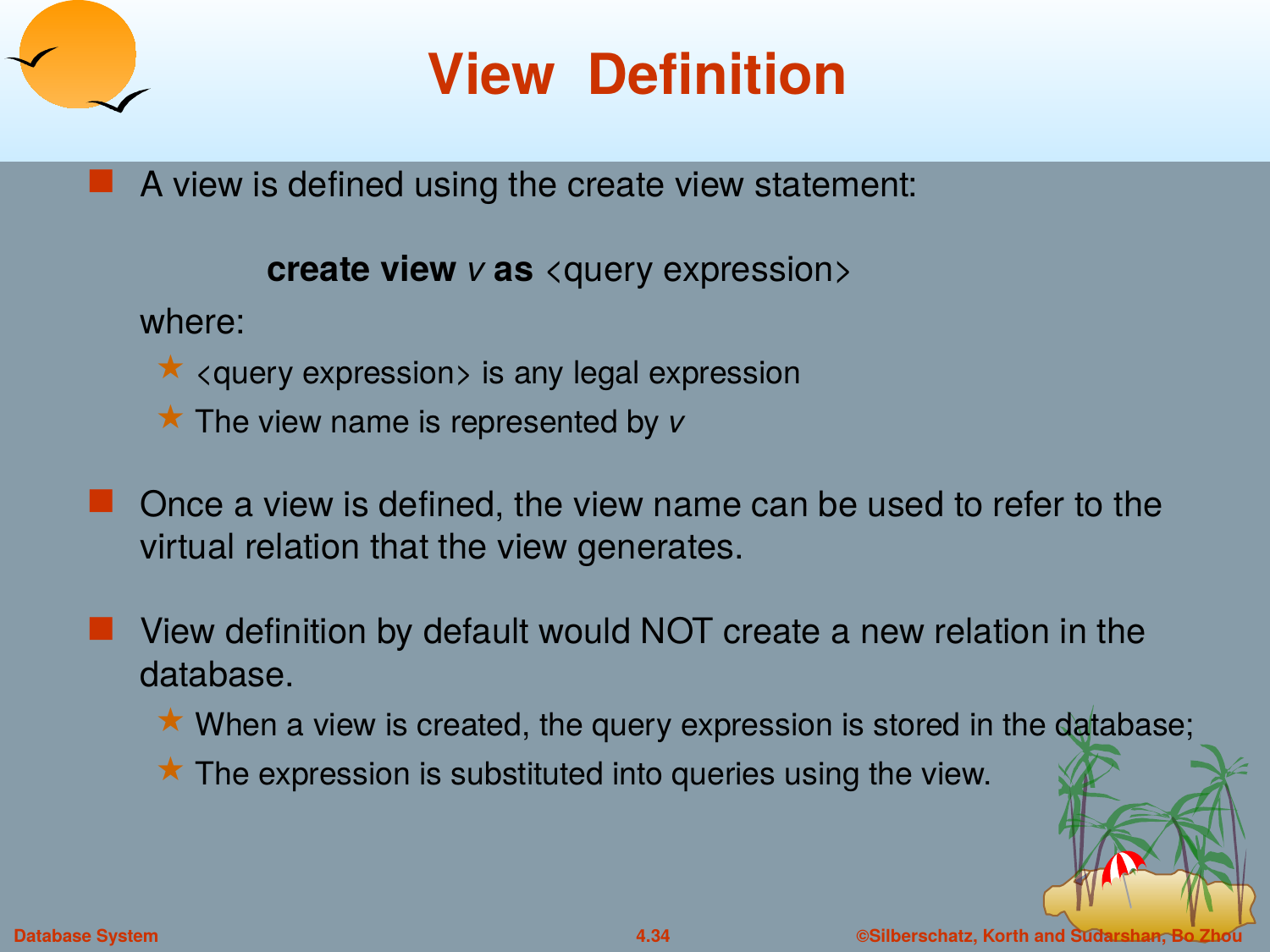

# View  Definition
A view is defined using the create view statement:
		create view v as <query expression>
	where:
<query expression> is any legal expression
The view name is represented by v
Once a view is defined, the view name can be used to refer to the virtual relation that the view generates.
View definition by default would NOT create a new relation in the database.
When a view is created, the query expression is stored in the database;
The expression is substituted into queries using the view.